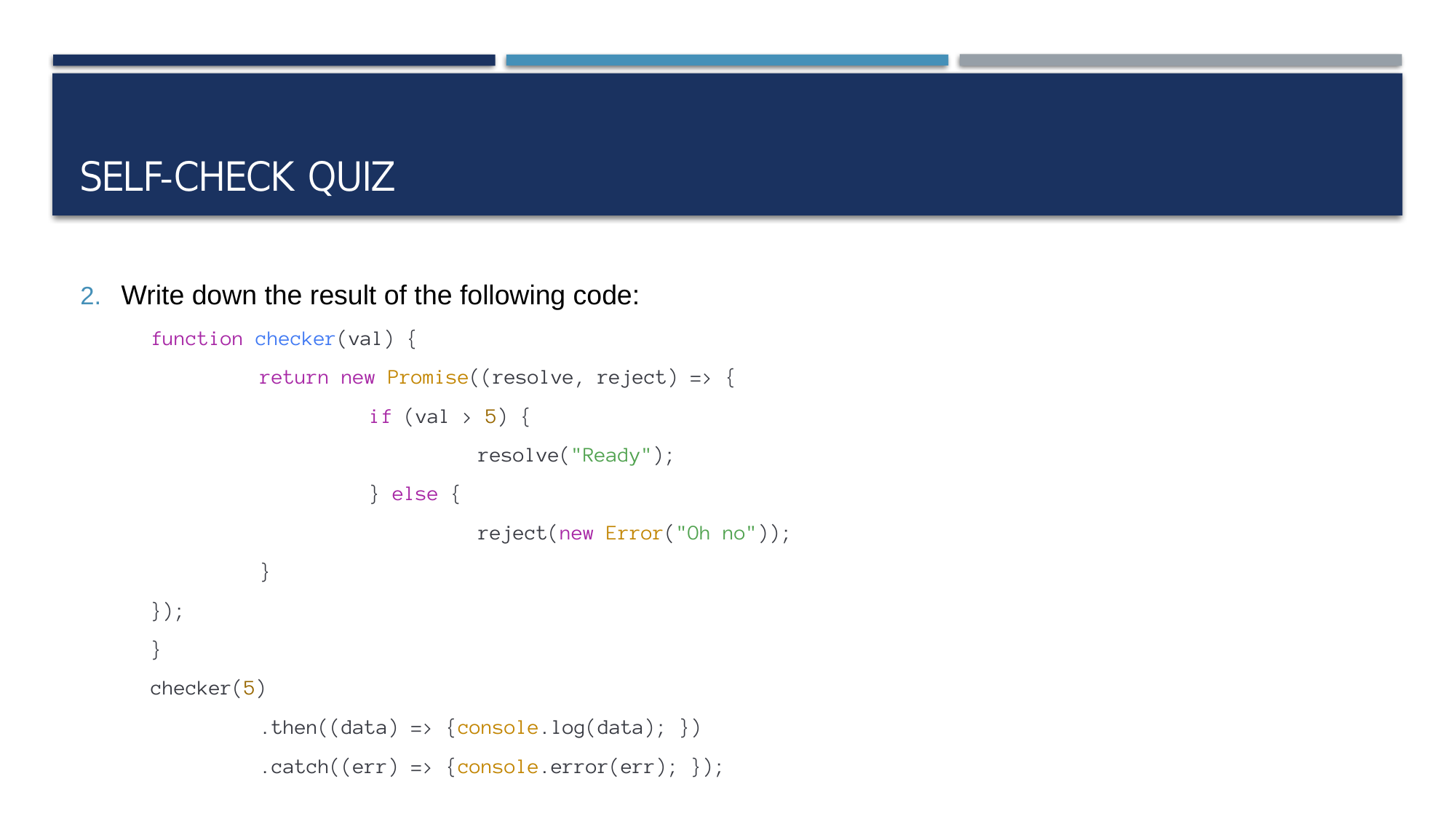

# Self-check quiz
Write down the result of the following code:
function checker(val) {
	return new Promise((resolve, reject) => {
		if (val > 5) {
			resolve("Ready");
		} else {
			reject(new Error("Oh no"));
	}
});
}
checker(5)
	.then((data) => {console.log(data); })
	.catch((err) => {console.error(err); });